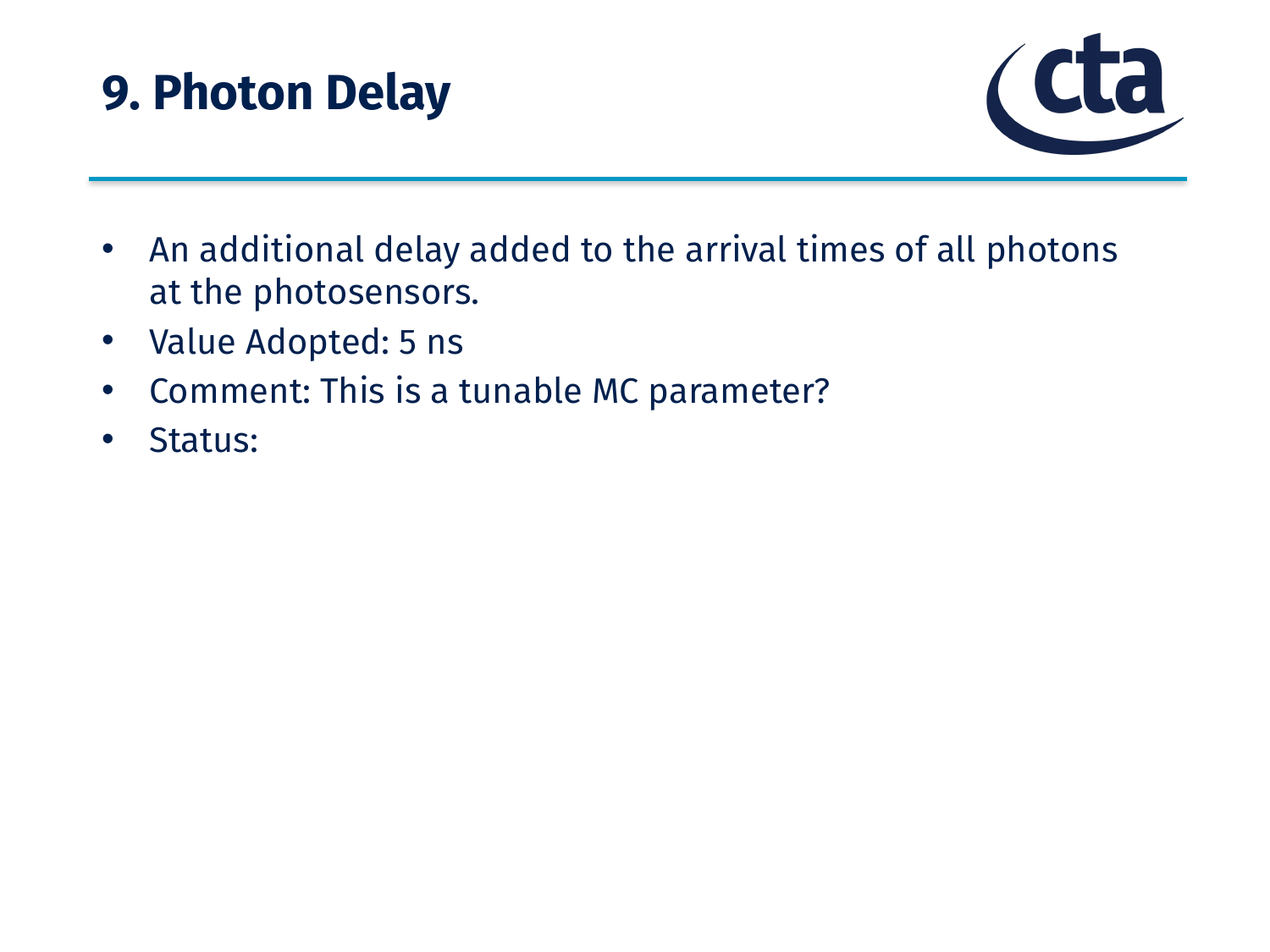

# 9. Photon Delay
An additional delay added to the arrival times of all photons at the photosensors.
Value Adopted: 5 ns
Comment: This is a tunable MC parameter?
Status: